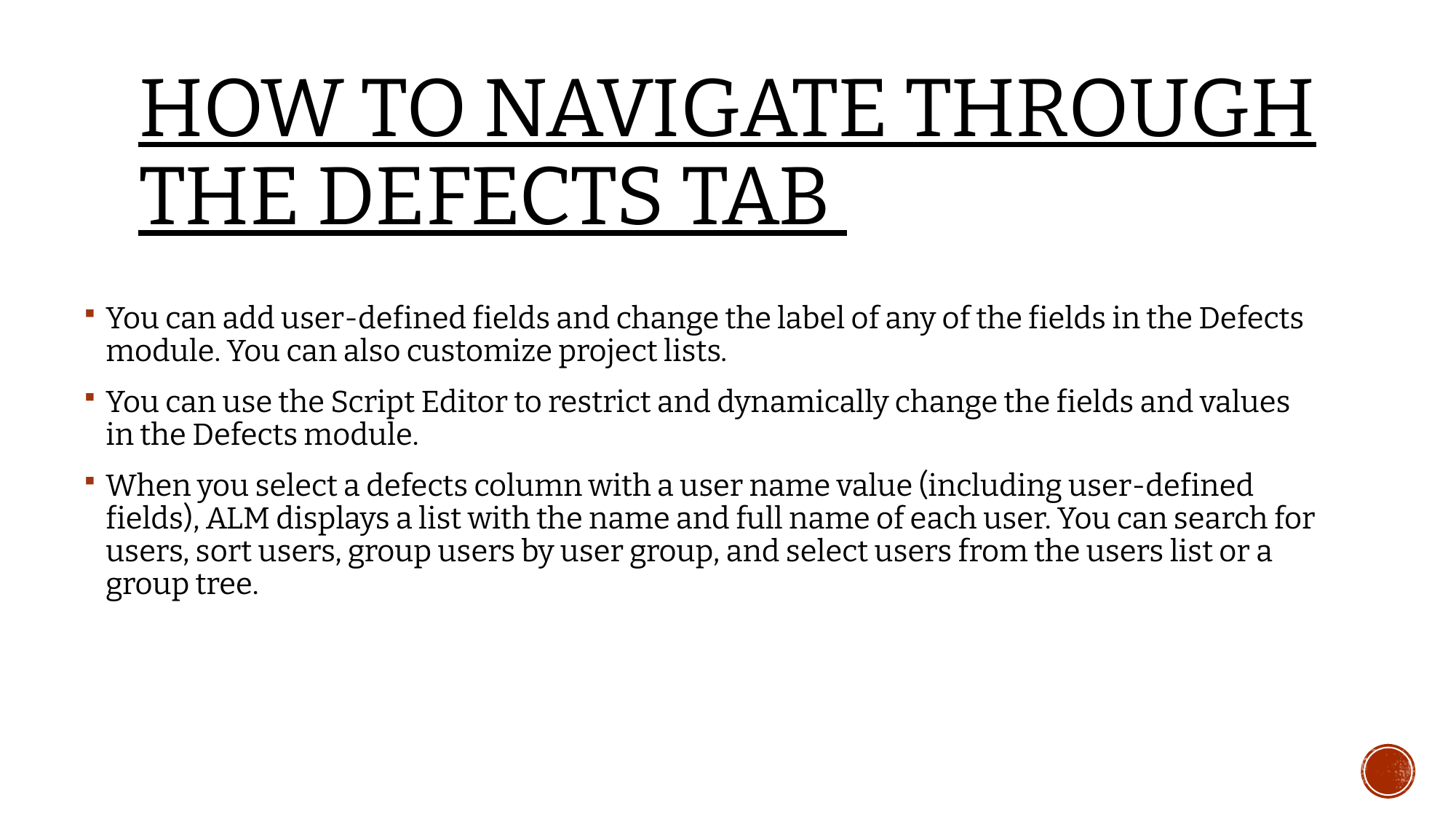

# How to navigate through the defects tab
You can add user-defined fields and change the label of any of the fields in the Defects module. You can also customize project lists.
You can use the Script Editor to restrict and dynamically change the fields and values in the Defects module.
When you select a defects column with a user name value (including user-defined fields), ALM displays a list with the name and full name of each user. You can search for users, sort users, group users by user group, and select users from the users list or a group tree.